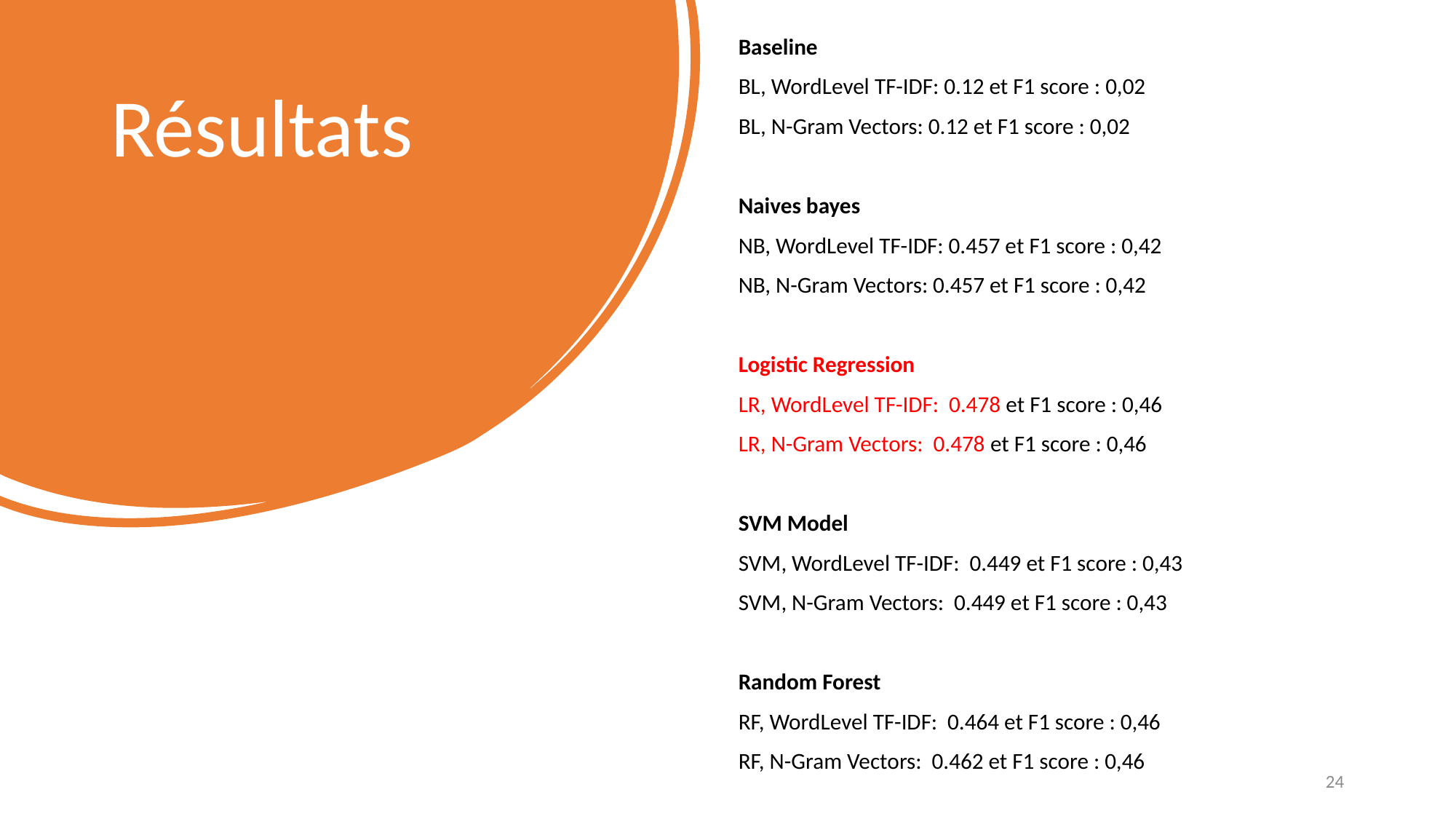

Baseline
BL, WordLevel TF-IDF: 0.12 et F1 score : 0,02
BL, N-Gram Vectors: 0.12 et F1 score : 0,02

Naives bayes
NB, WordLevel TF-IDF: 0.457 et F1 score : 0,42
NB, N-Gram Vectors: 0.457 et F1 score : 0,42

Logistic Regression
LR, WordLevel TF-IDF:  0.478 et F1 score : 0,46
LR, N-Gram Vectors:  0.478 et F1 score : 0,46

SVM Model
SVM, WordLevel TF-IDF:  0.449 et F1 score : 0,43
SVM, N-Gram Vectors:  0.449 et F1 score : 0,43

Random Forest
RF, WordLevel TF-IDF:  0.464 et F1 score : 0,46
RF, N-Gram Vectors:  0.462 et F1 score : 0,46
# Résultats
24